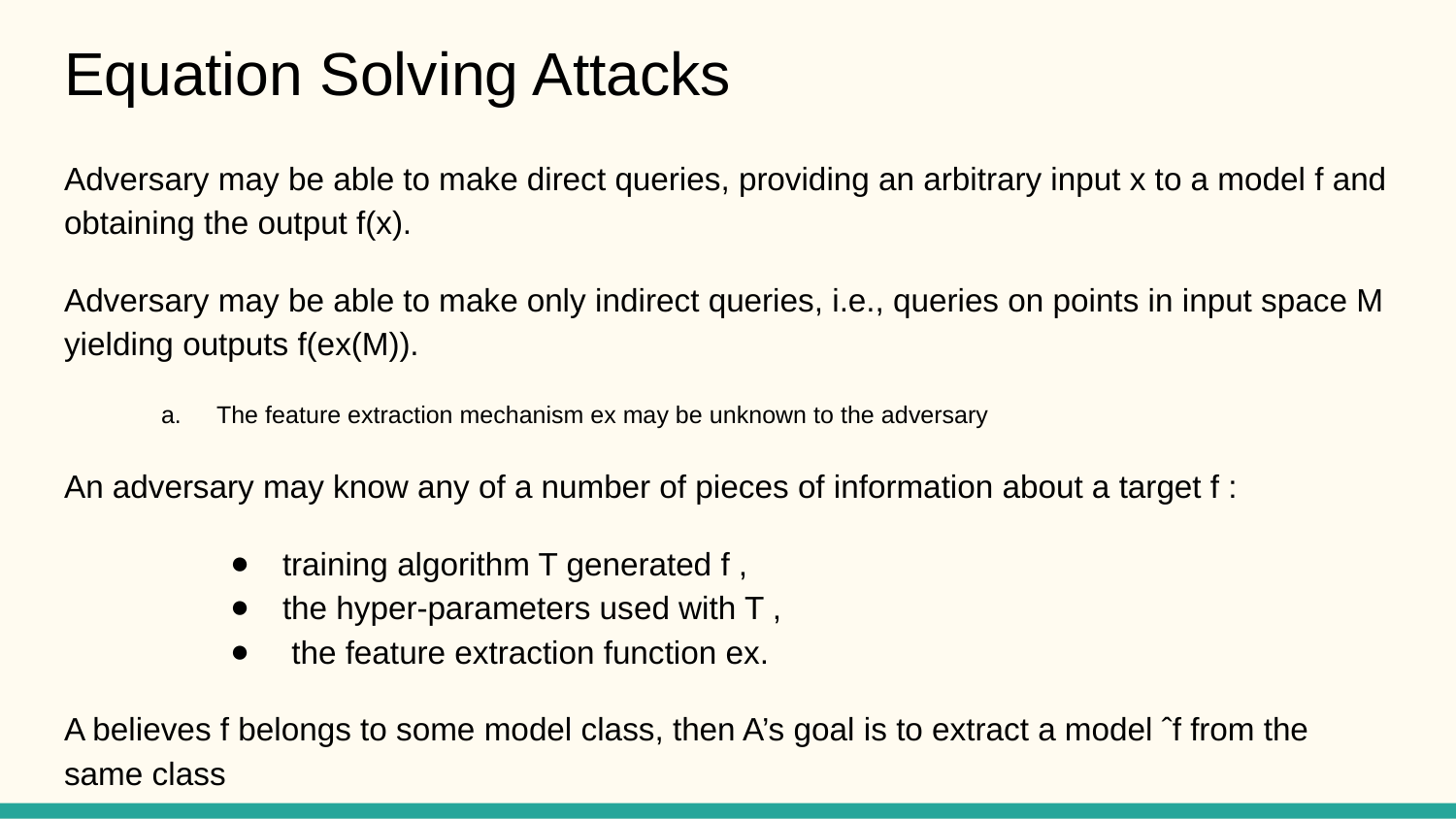

# Equation Solving Attacks
Adversary may be able to make direct queries, providing an arbitrary input x to a model f and obtaining the output f(x).
Adversary may be able to make only indirect queries, i.e., queries on points in input space M yielding outputs f(ex(M)).
 The feature extraction mechanism ex may be unknown to the adversary
An adversary may know any of a number of pieces of information about a target f :
training algorithm T generated f ,
the hyper-parameters used with T ,
 the feature extraction function ex.
A believes f belongs to some model class, then A’s goal is to extract a model ˆf from the same class